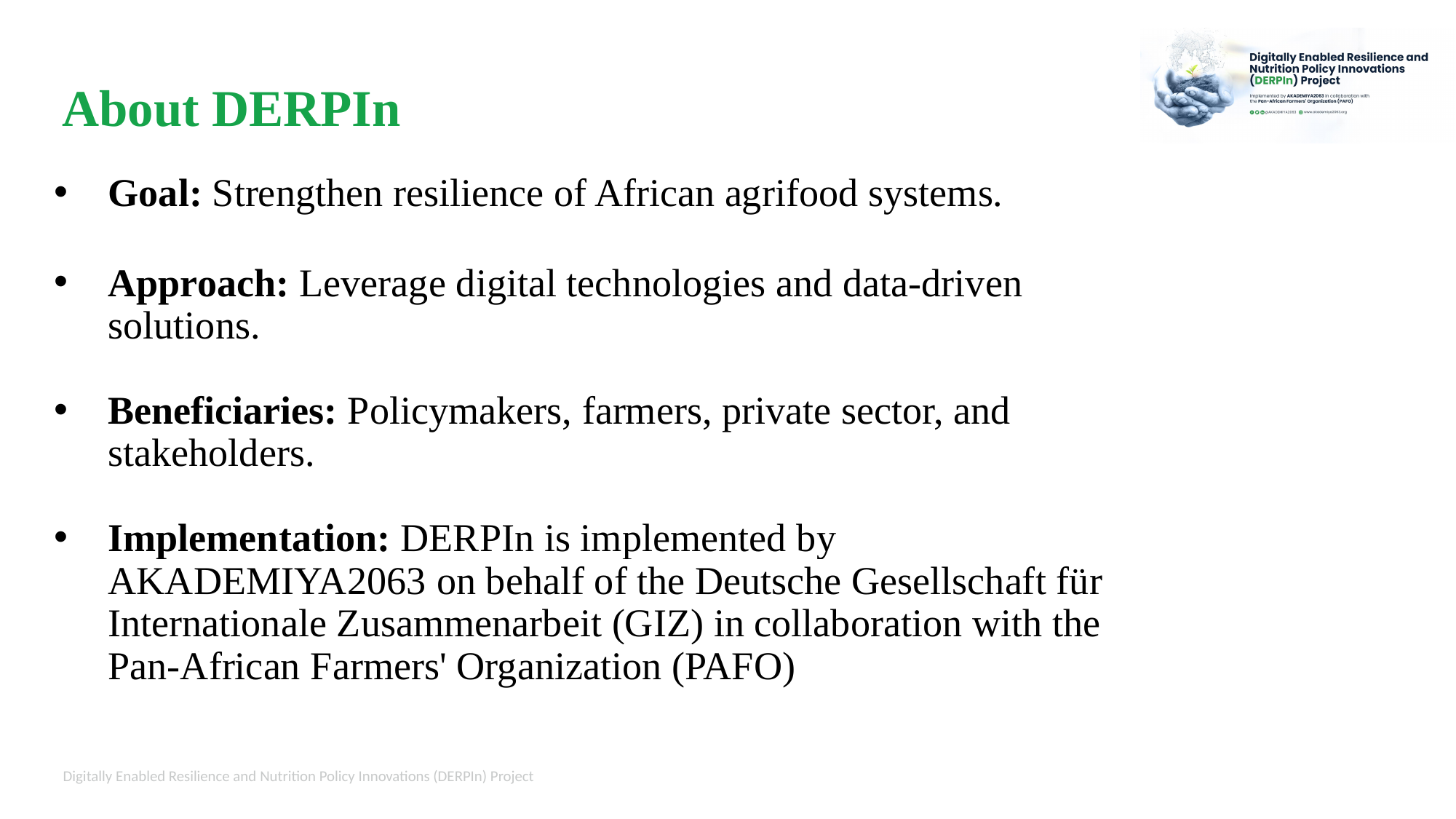

About DERPIn

Goal: Strengthen resilience of African agrifood systems.
Approach: Leverage digital technologies and data-driven solutions.
Beneficiaries: Policymakers, farmers, private sector, and stakeholders.
Implementation: DERPIn is implemented by AKADEMIYA2063 on behalf of the Deutsche Gesellschaft für Internationale Zusammenarbeit (GIZ) in collaboration with the Pan-African Farmers' Organization (PAFO)